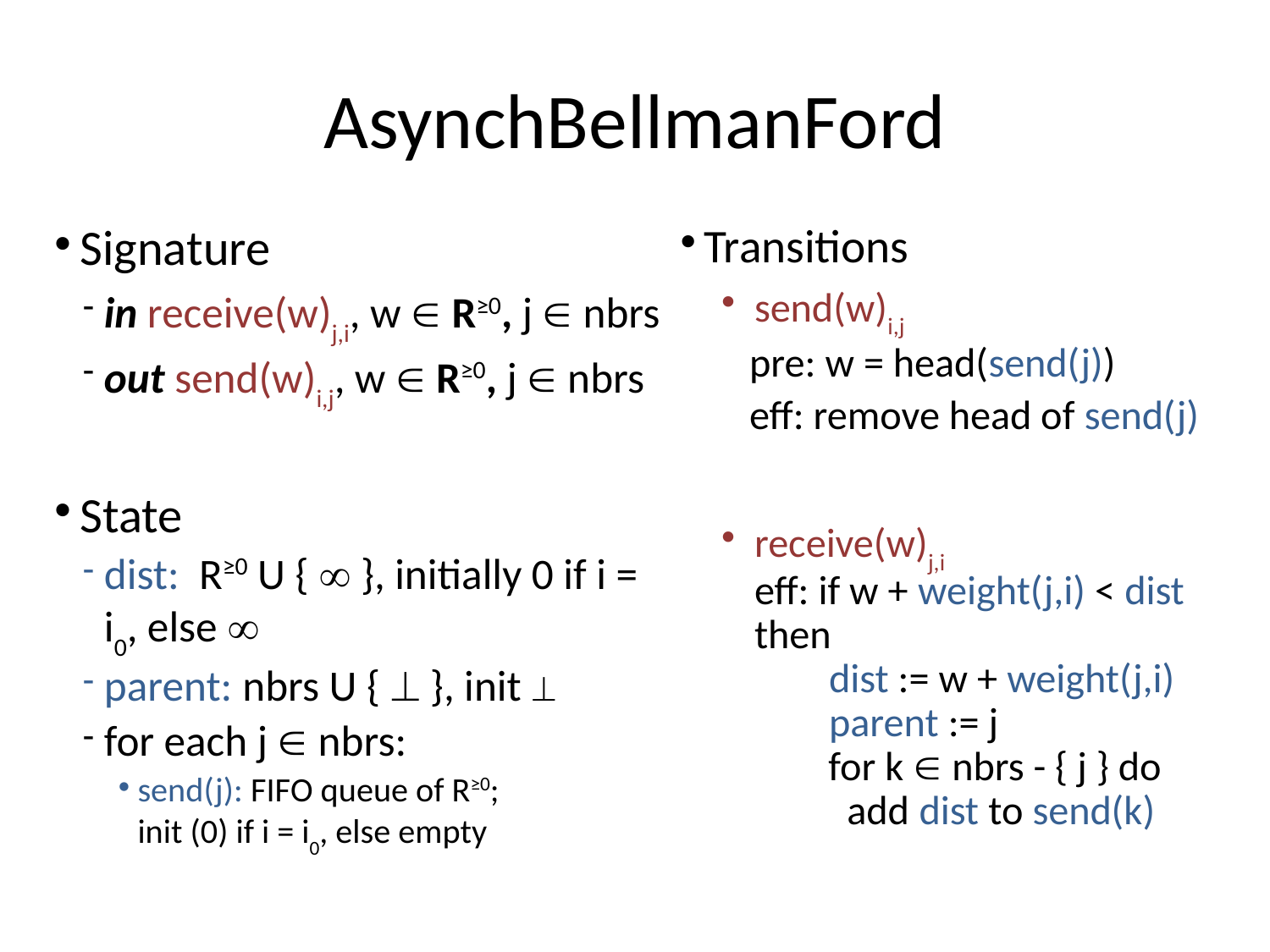

# AsynchBellmanFord
Transitions
send(w)i,j
   pre: w = head(send(j))
   eff: remove head of send(j)

receive(w)j,i
eff: if w + weight(j,i) < dist then
        dist := w + weight(j,i)
        parent := j
        for k ∈ nbrs - { j } do
          add dist to send(k)

Signature
in receive(w)j,i, w ∈ R≥0, j ∈ nbrs
out send(w)i,j, w ∈ R≥0, j ∈ nbrs

State
dist:  R≥0 U { ∞ }, initially 0 if i = i0, else ∞
parent: nbrs U { ⊥ }, init ⊥
for each j ∈ nbrs:
send(j): FIFO queue of R≥0;
init (0) if i = i0, else empty